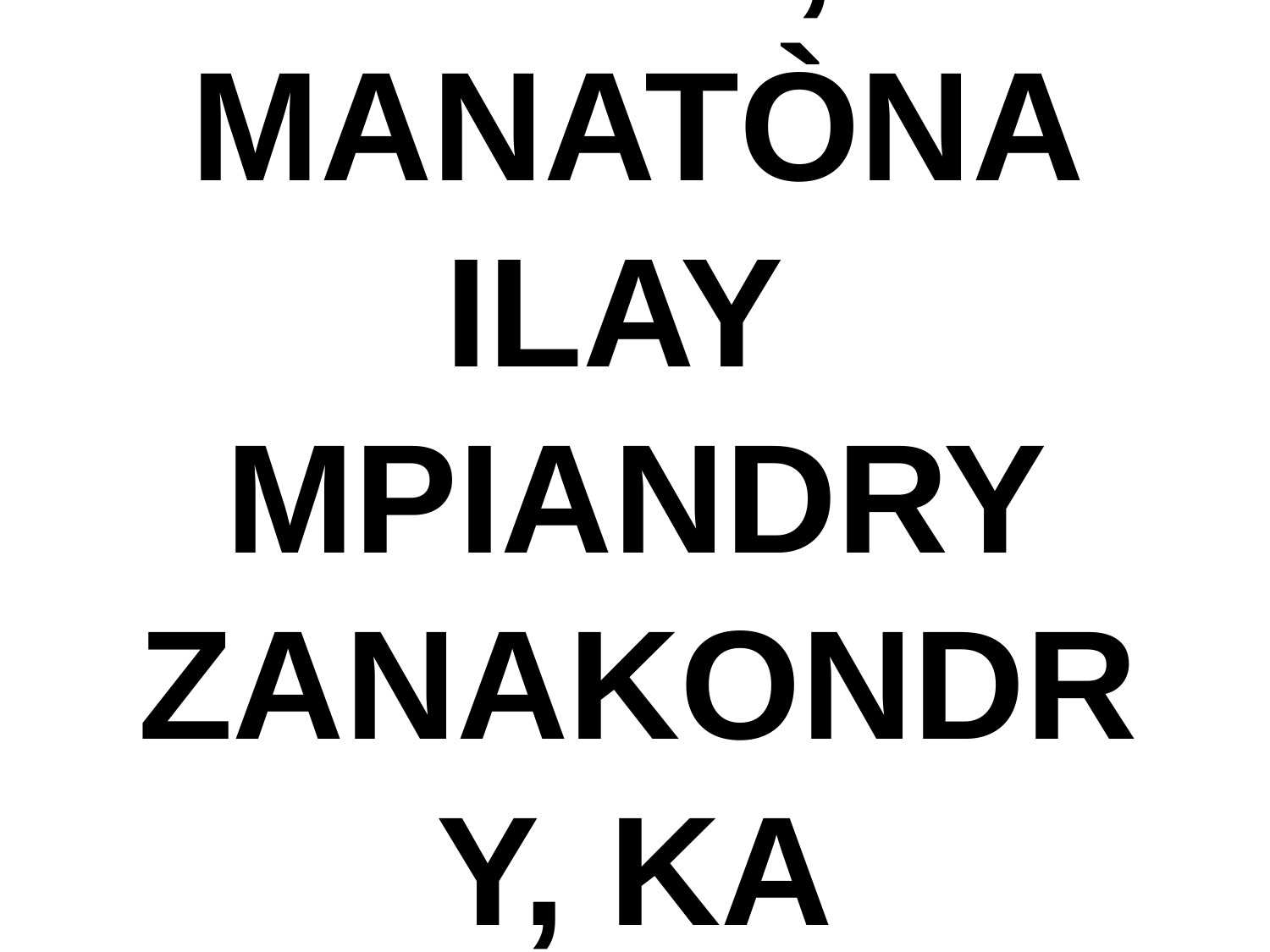

# AVIA, MANATÒNA ILAY  MPIANDRY ZANAKONDRY, KA